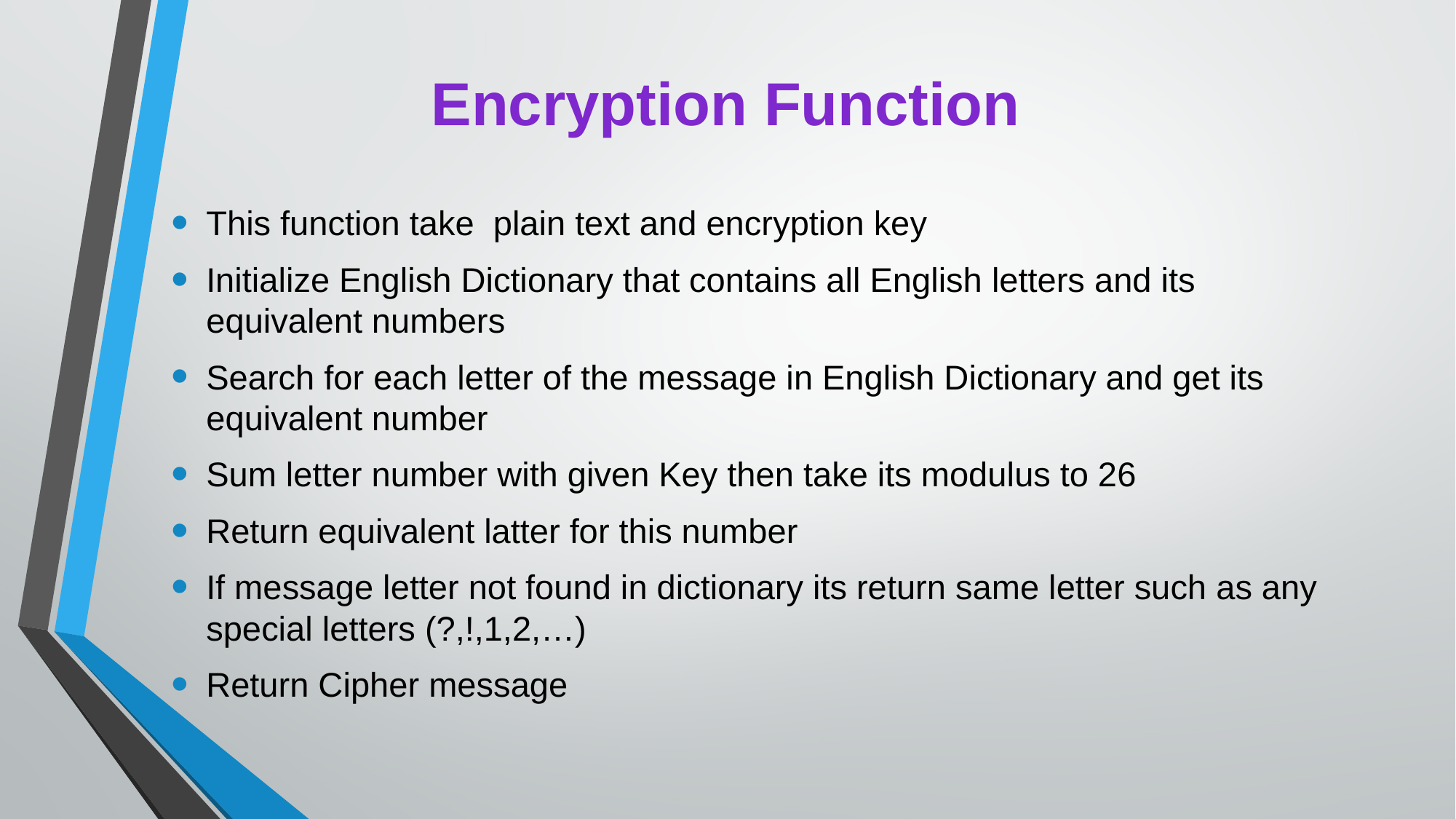

# Encryption Function
This function take  plain text and encryption key
Initialize English Dictionary that contains all English letters and its equivalent numbers
Search for each letter of the message in English Dictionary and get its equivalent number
Sum letter number with given Key then take its modulus to 26
Return equivalent latter for this number
If message letter not found in dictionary its return same letter such as any special letters (?,!,1,2,…)
Return Cipher message